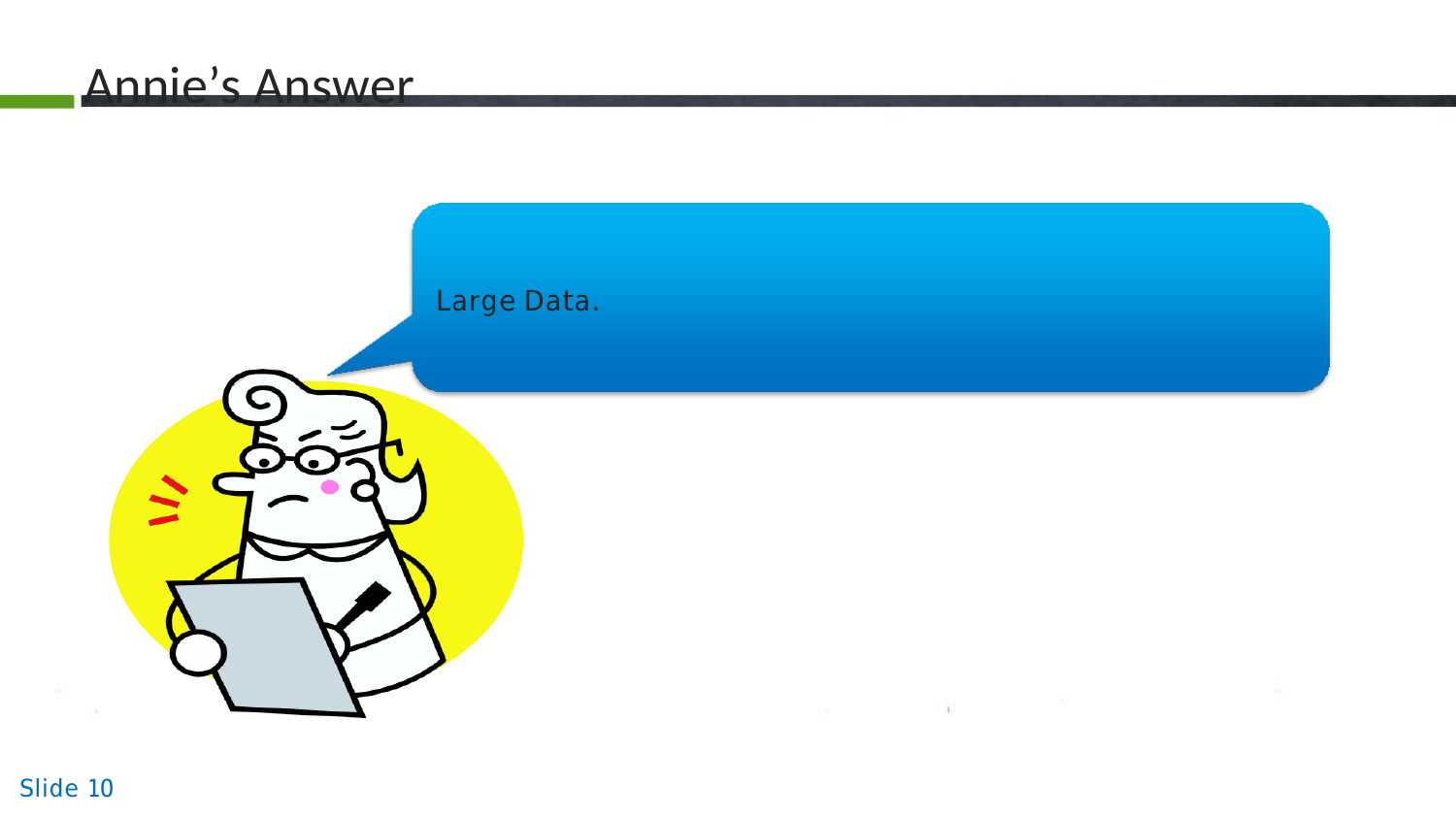

# Annie’s Answer

Large Data.

Slide 10